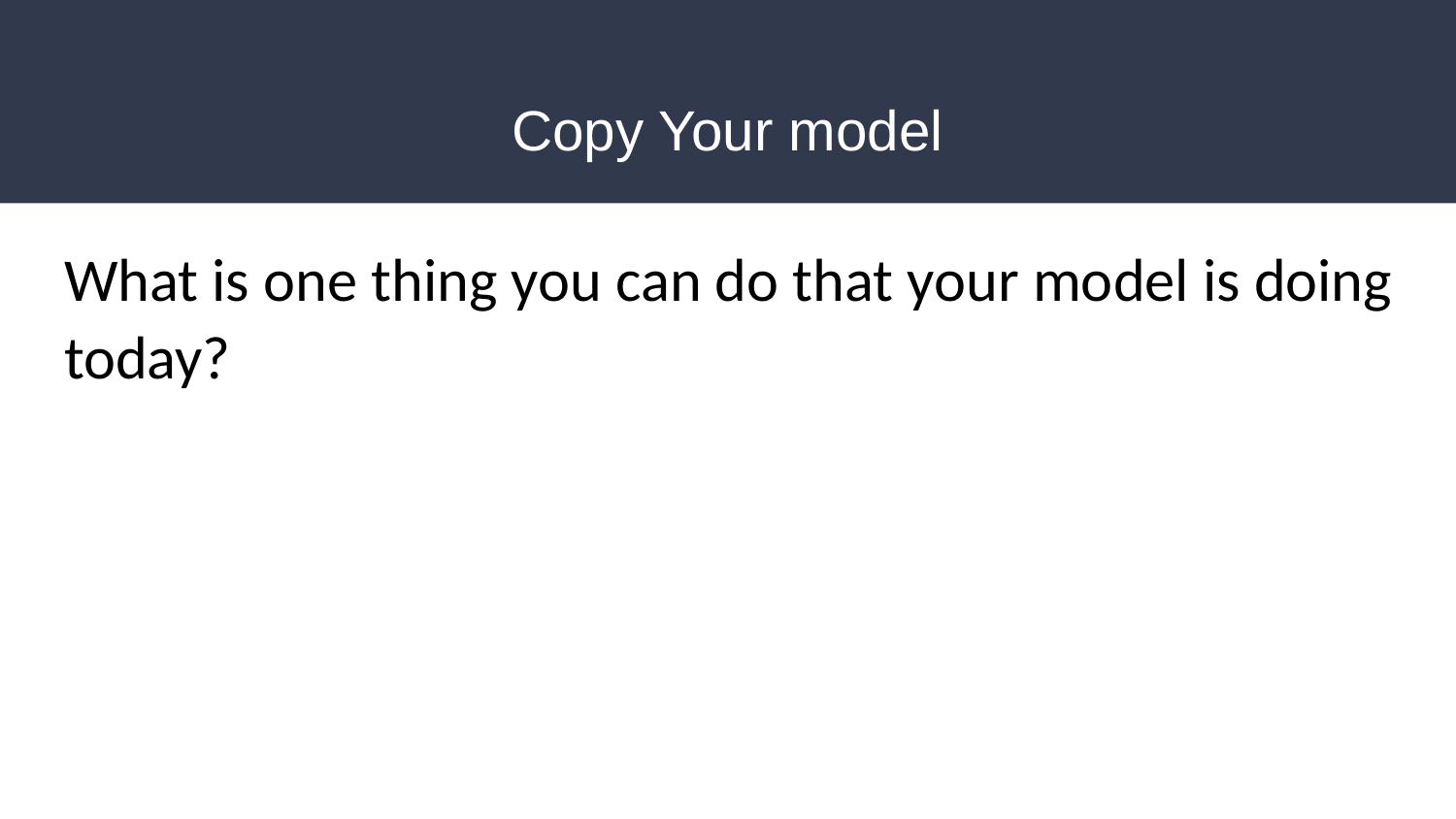

# Copy Your model
What is one thing you can do that your model is doing today?